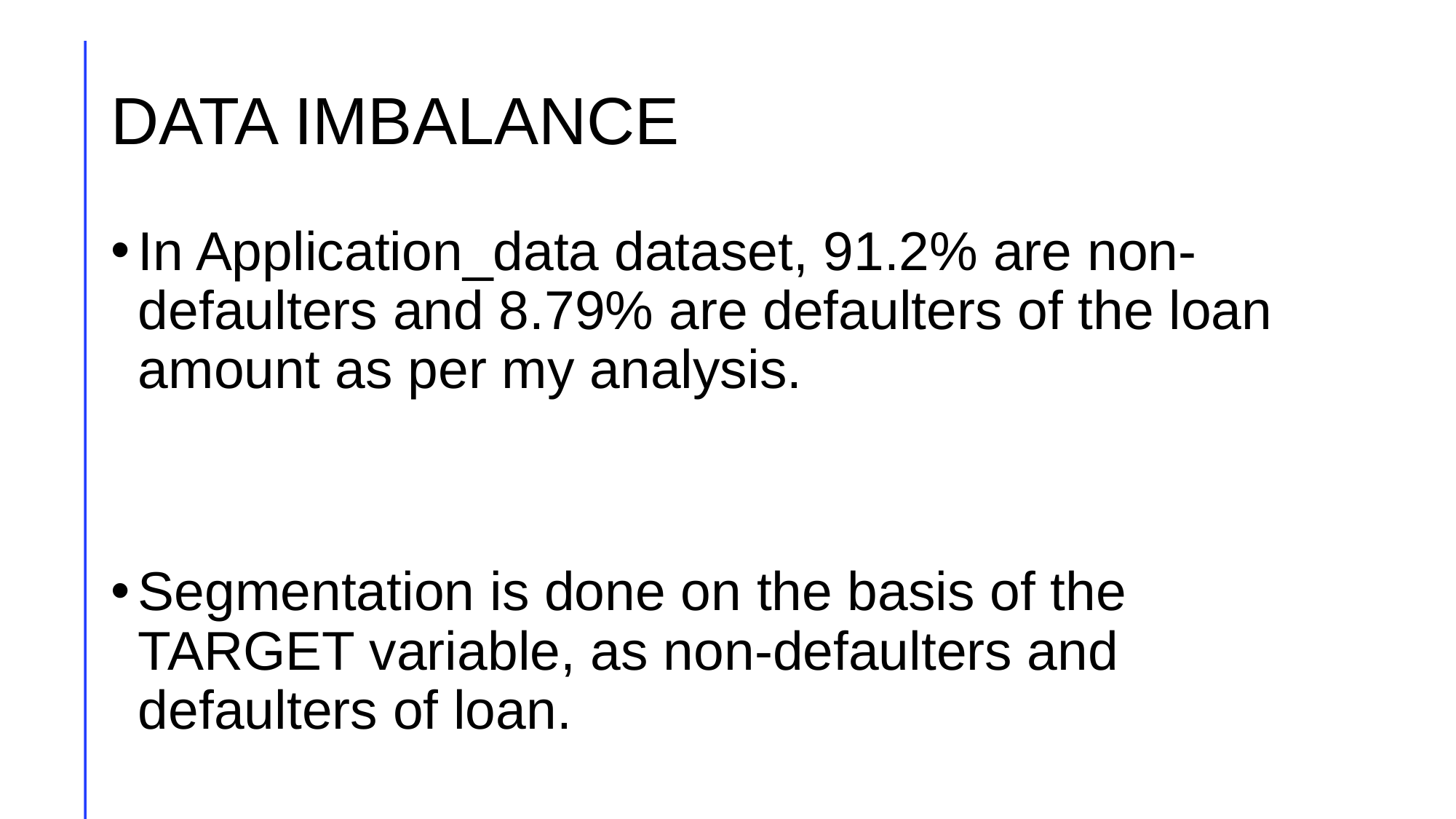

# DATA IMBALANCE
In Application_data dataset, 91.2% are non-defaulters and 8.79% are defaulters of the loan amount as per my analysis.

Segmentation is done on the basis of the TARGET variable, as non-defaulters and defaulters of loan.